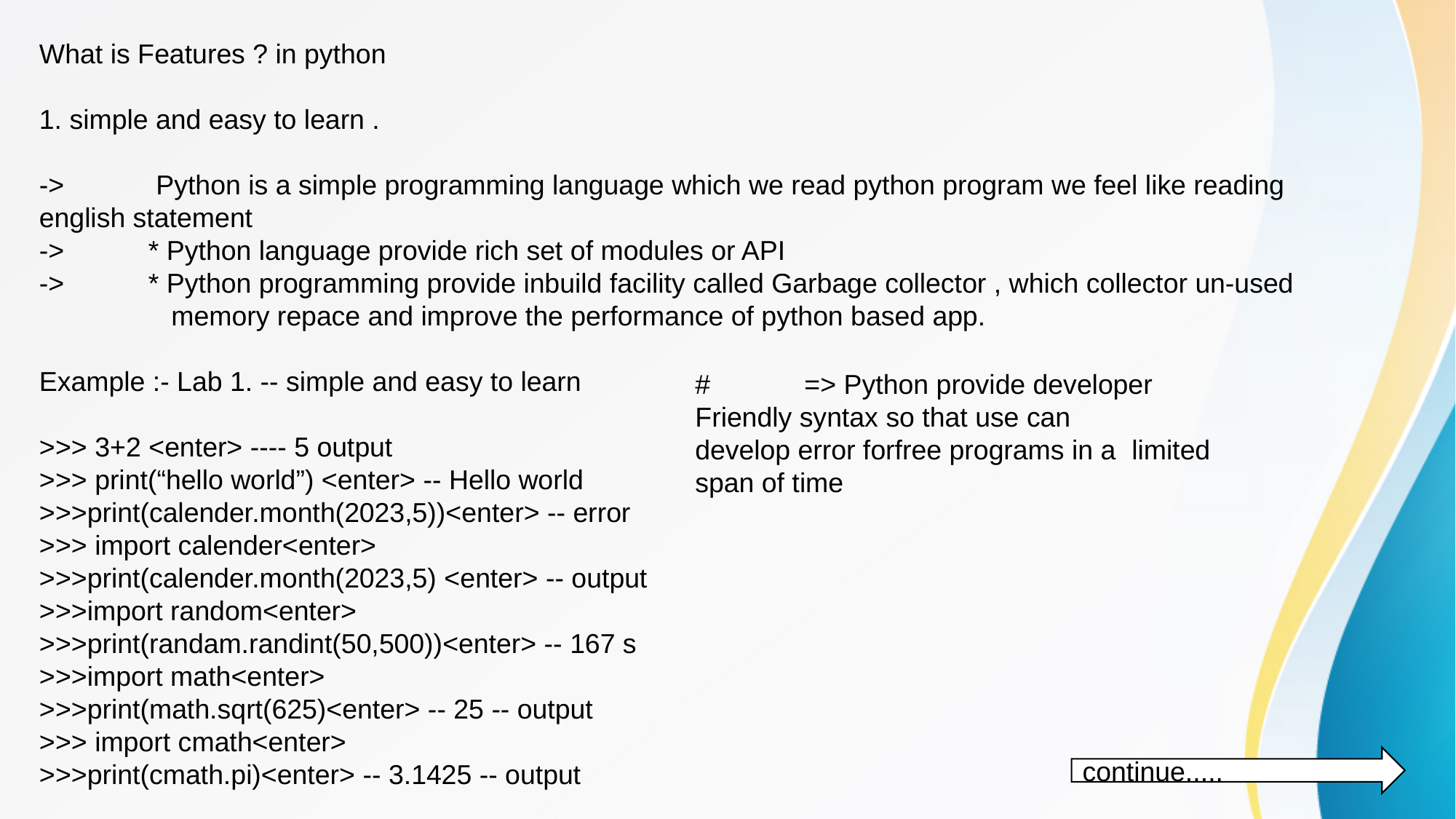

What is Features ? in python

1. simple and easy to learn .

->	 Python is a simple programming language which we read python program we feel like reading 	english statement
->	* Python language provide rich set of modules or API
->	* Python programming provide inbuild facility called Garbage collector , which collector un-used 	  	   memory repace and improve the performance of python based app.
Example :- Lab 1. -- simple and easy to learn

>>> 3+2 <enter> ---- 5 output
>>> print(“hello world”) <enter> -- Hello world
>>>print(calender.month(2023,5))<enter> -- error
>>> import calender<enter>
>>>print(calender.month(2023,5) <enter> -- output
>>>import random<enter>
>>>print(randam.randint(50,500))<enter> -- 167 s
>>>import math<enter>
>>>print(math.sqrt(625)<enter> -- 25 -- output
>>> import cmath<enter>
>>>print(cmath.pi)<enter> -- 3.1425 -- output
# 	=> Python provide developer 	Friendly syntax so that use can 		develop error forfree programs in a 	limited span of time
continue.....